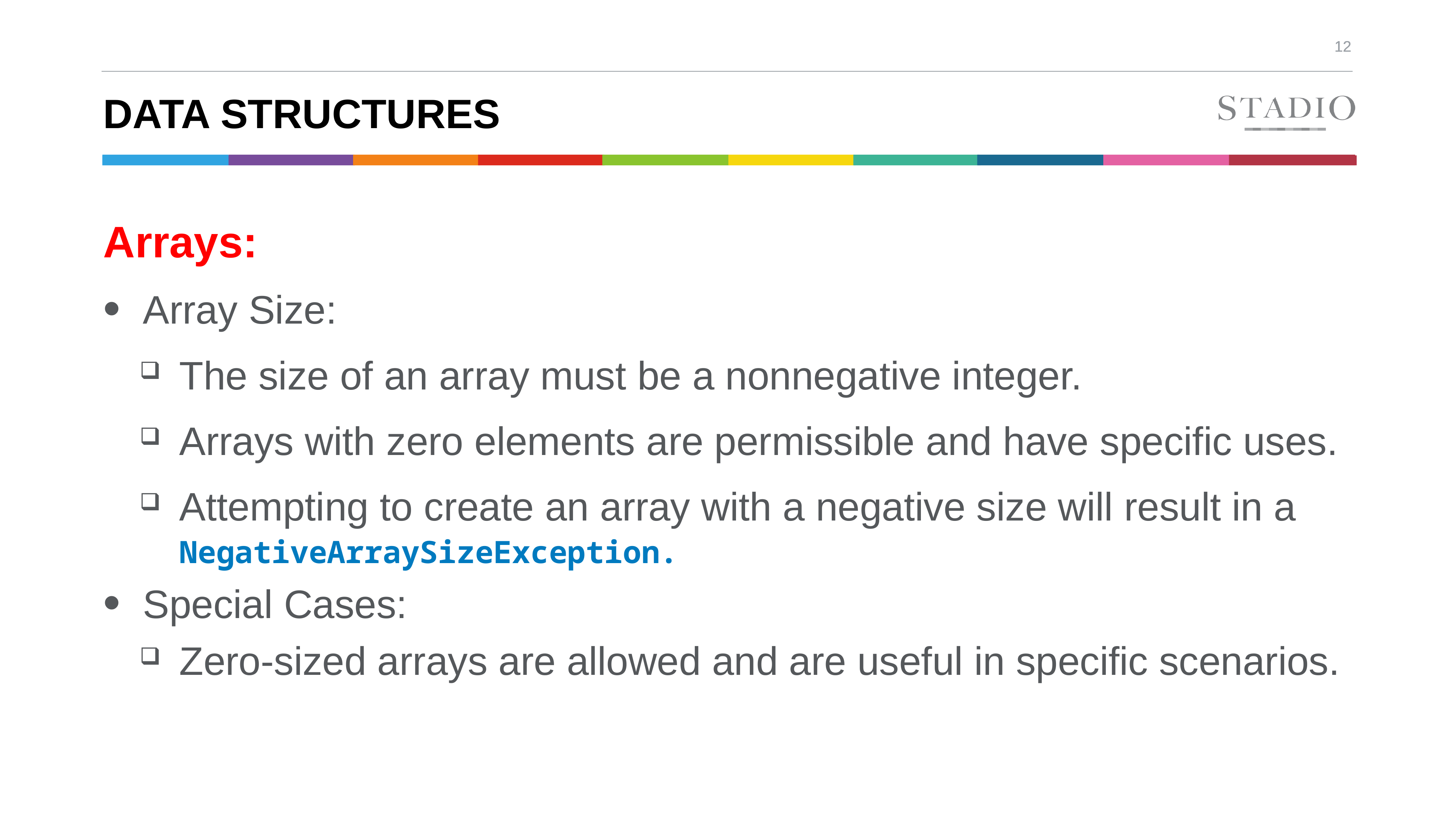

# Data structures

Arrays:
Array Size:
The size of an array must be a nonnegative integer.
Arrays with zero elements are permissible and have specific uses.
Attempting to create an array with a negative size will result in a NegativeArraySizeException.
Special Cases:
Zero-sized arrays are allowed and are useful in specific scenarios.